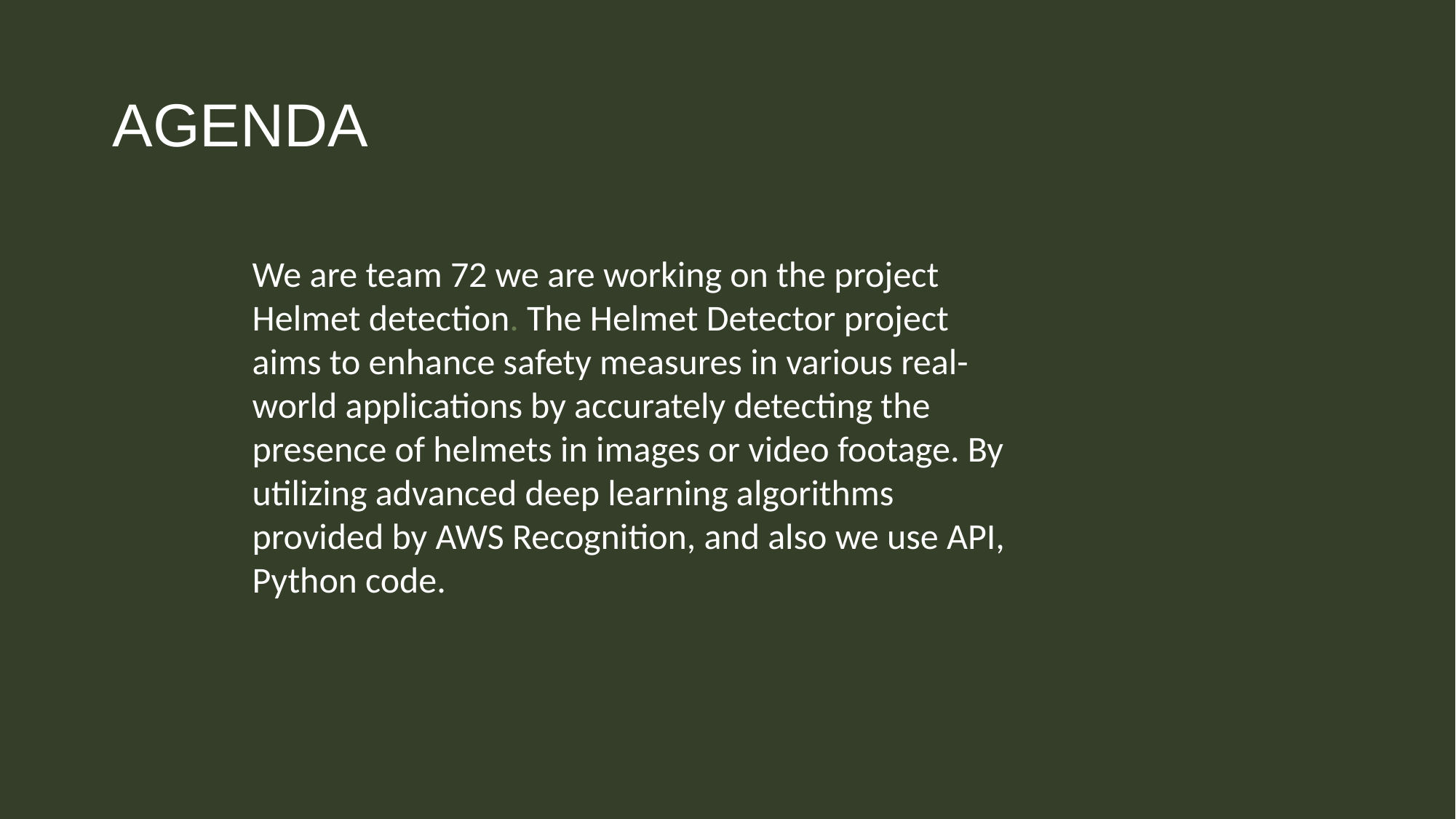

AGENDA

We are team 72 we are working on the project Helmet detection. The Helmet Detector project aims to enhance safety measures in various real-world applications by accurately detecting the presence of helmets in images or video footage. By utilizing advanced deep learning algorithms provided by AWS Recognition, and also we use API,
Python code.